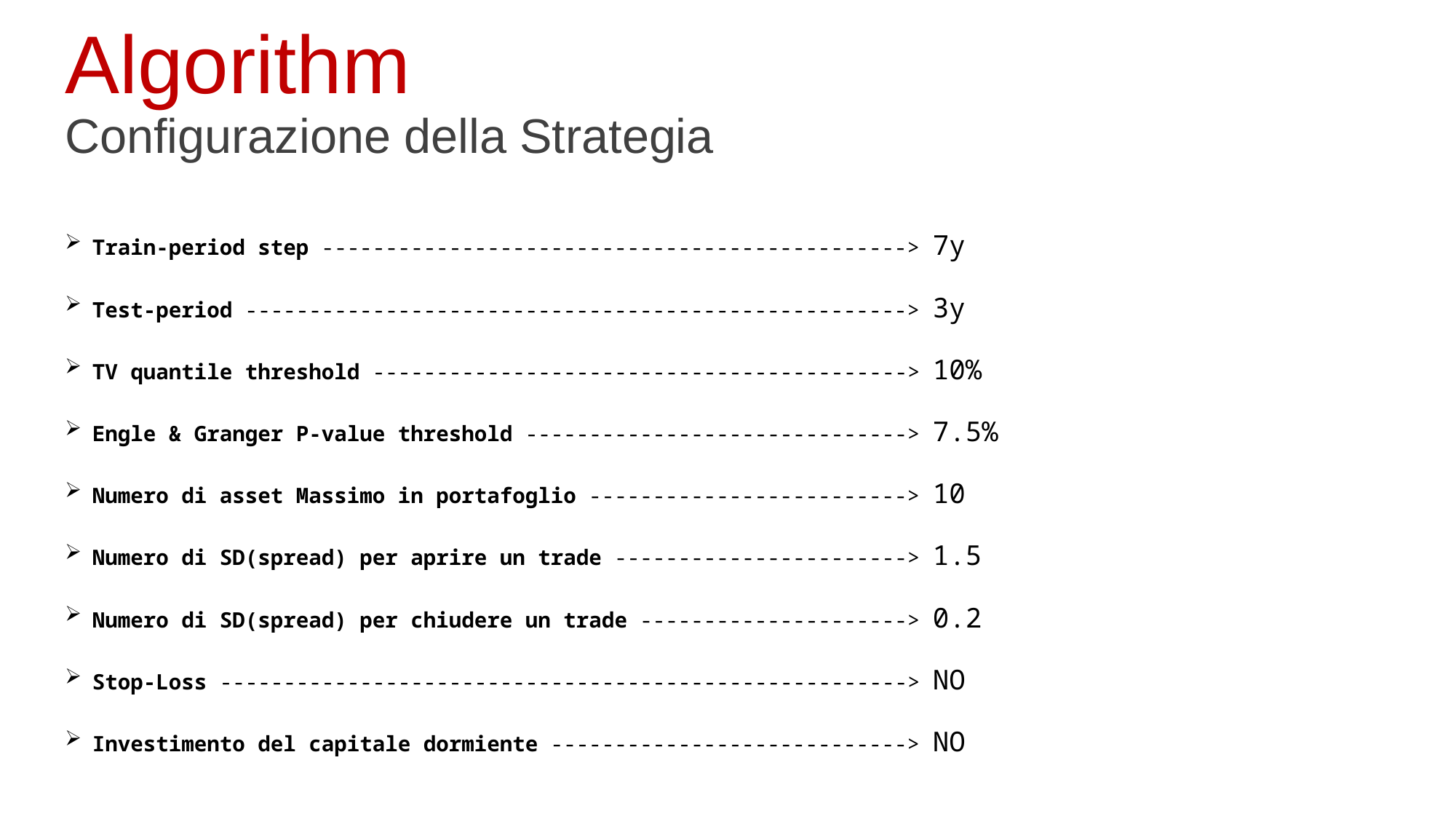

Algorithm
Configurazione della Strategia
Train-period step ----------------------------------------------> 7y
Test-period ----------------------------------------------------> 3y
TV quantile threshold ------------------------------------------> 10%
Engle & Granger P-value threshold ------------------------------> 7.5%
Numero di asset Massimo in portafoglio -------------------------> 10
Numero di SD(spread) per aprire un trade -----------------------> 1.5
Numero di SD(spread) per chiudere un trade ---------------------> 0.2
Stop-Loss ------------------------------------------------------> NO
Investimento del capitale dormiente ----------------------------> NO